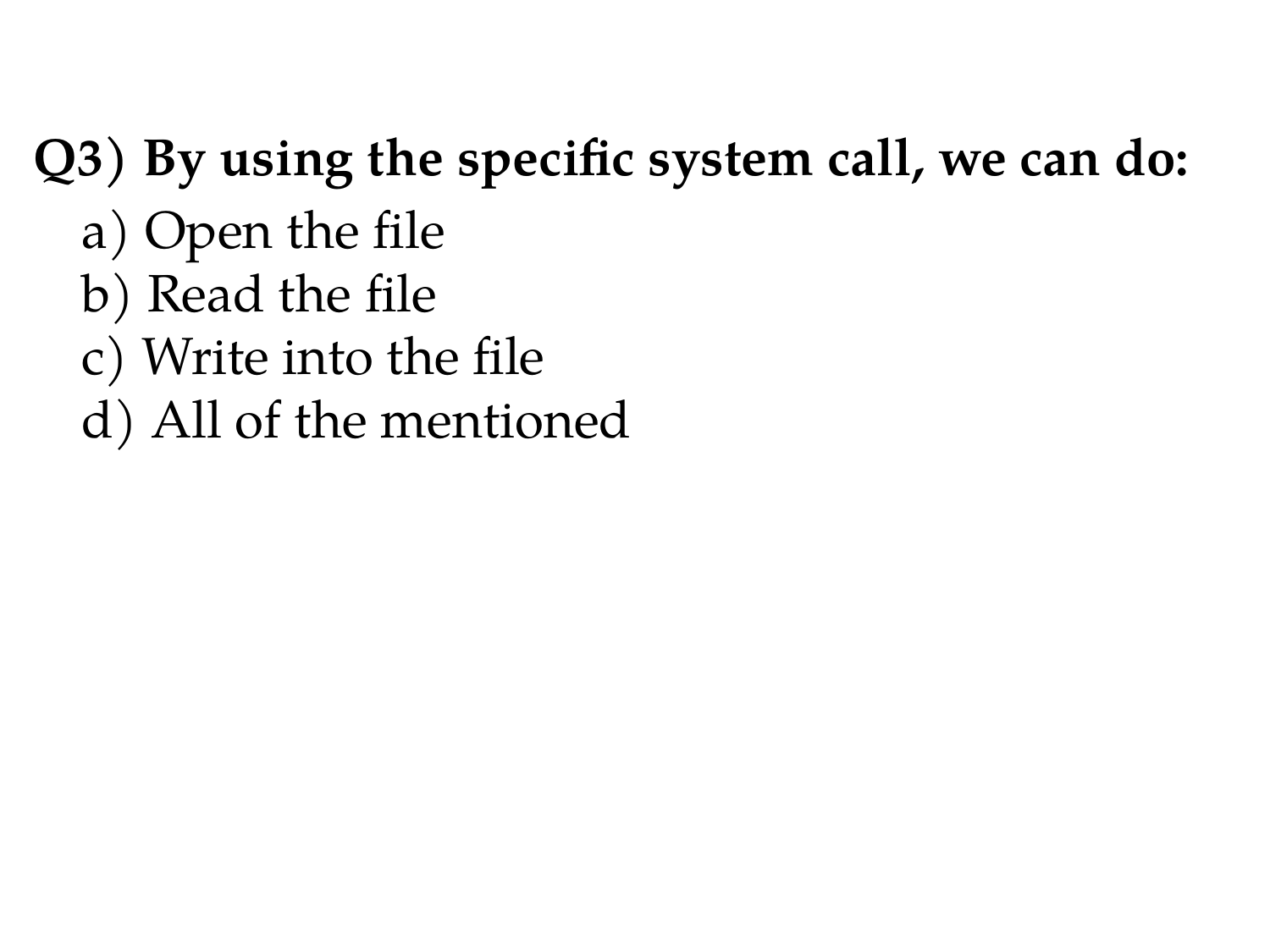

Q3) By using the specific system call, we can do:
	a) Open the file
b) Read the file
c) Write into the file
d) All of the mentioned